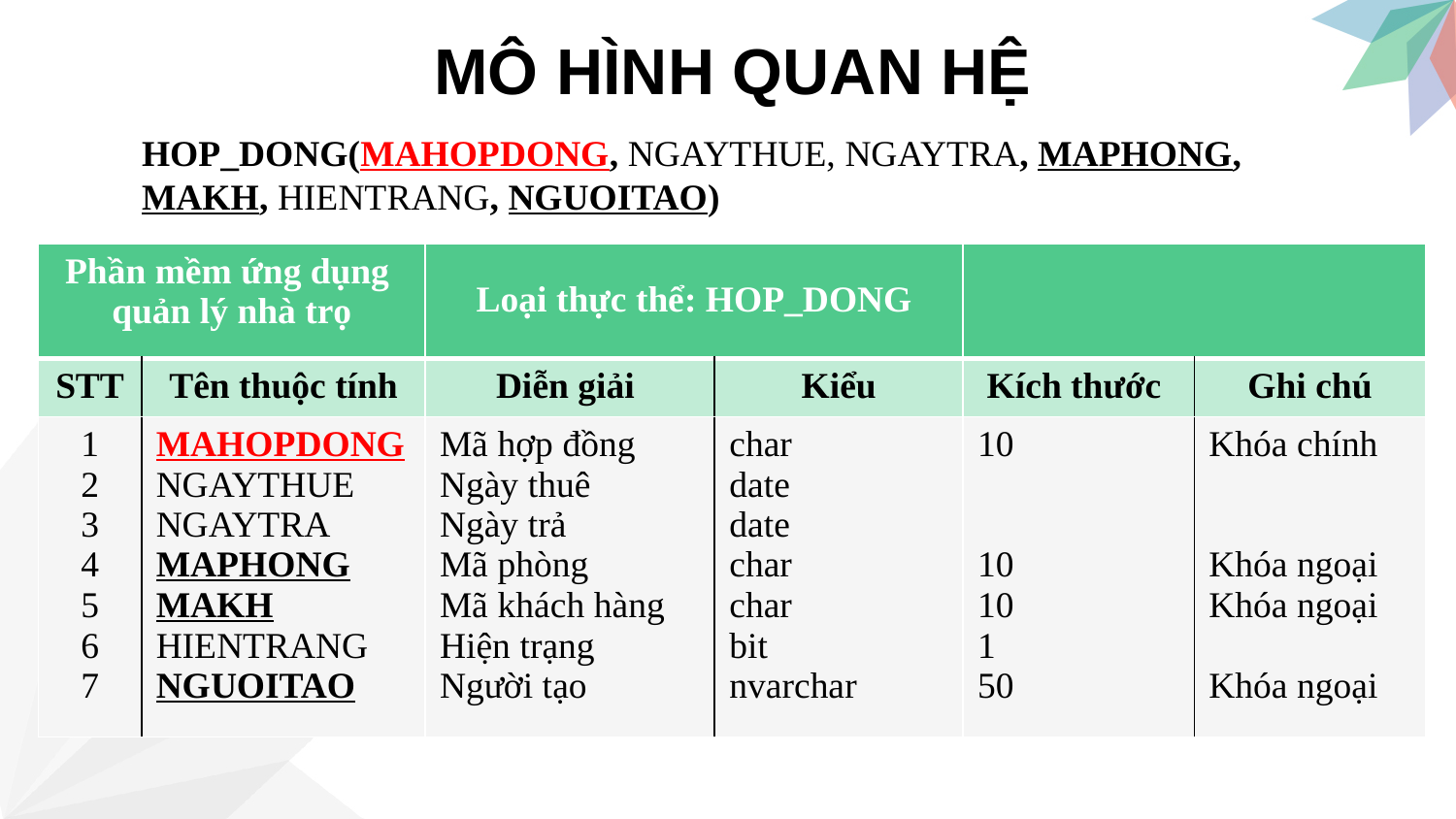

MÔ HÌNH QUAN HỆ
HOP_DONG(MAHOPDONG, NGAYTHUE, NGAYTRA, MAPHONG,
MAKH, HIENTRANG, NGUOITAO)

| Phần mềm ứng dụng quản lý nhà trọ |  | Loại thực thể: HOP\_DONG |  |  |  |
| --- | --- | --- | --- | --- | --- |
| STT | Tên thuộc tính | Diễn giải | Kiểu | Kích thước | Ghi chú |
| 1 2 3 4 5 6 7 | MAHOPDONG NGAYTHUE NGAYTRA MAPHONG MAKH HIENTRANG NGUOITAO | Mã hợp đồng Ngày thuê Ngày trả Mã phòng Mã khách hàng Hiện trạng Người tạo | char date date char char bit nvarchar | 10 10 10 1 50 | Khóa chính Khóa ngoại Khóa ngoại Khóa ngoại |